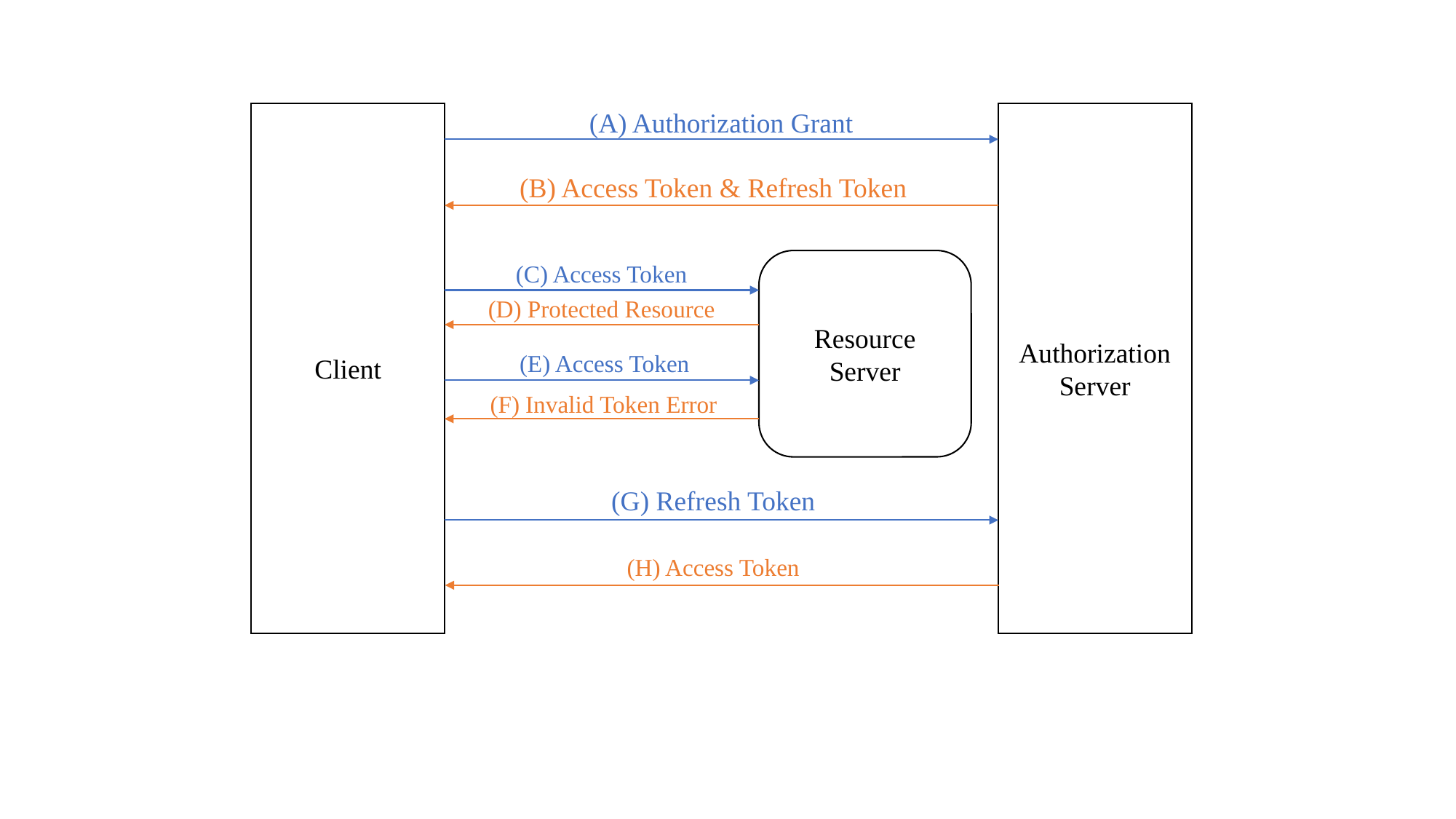

(A) Authorization Grant
Client
Authorization Server
(B) Access Token & Refresh Token
Resource Server
(C) Access Token
(D) Protected Resource
(E) Access Token
(F) Invalid Token Error
(G) Refresh Token
(H) Access Token